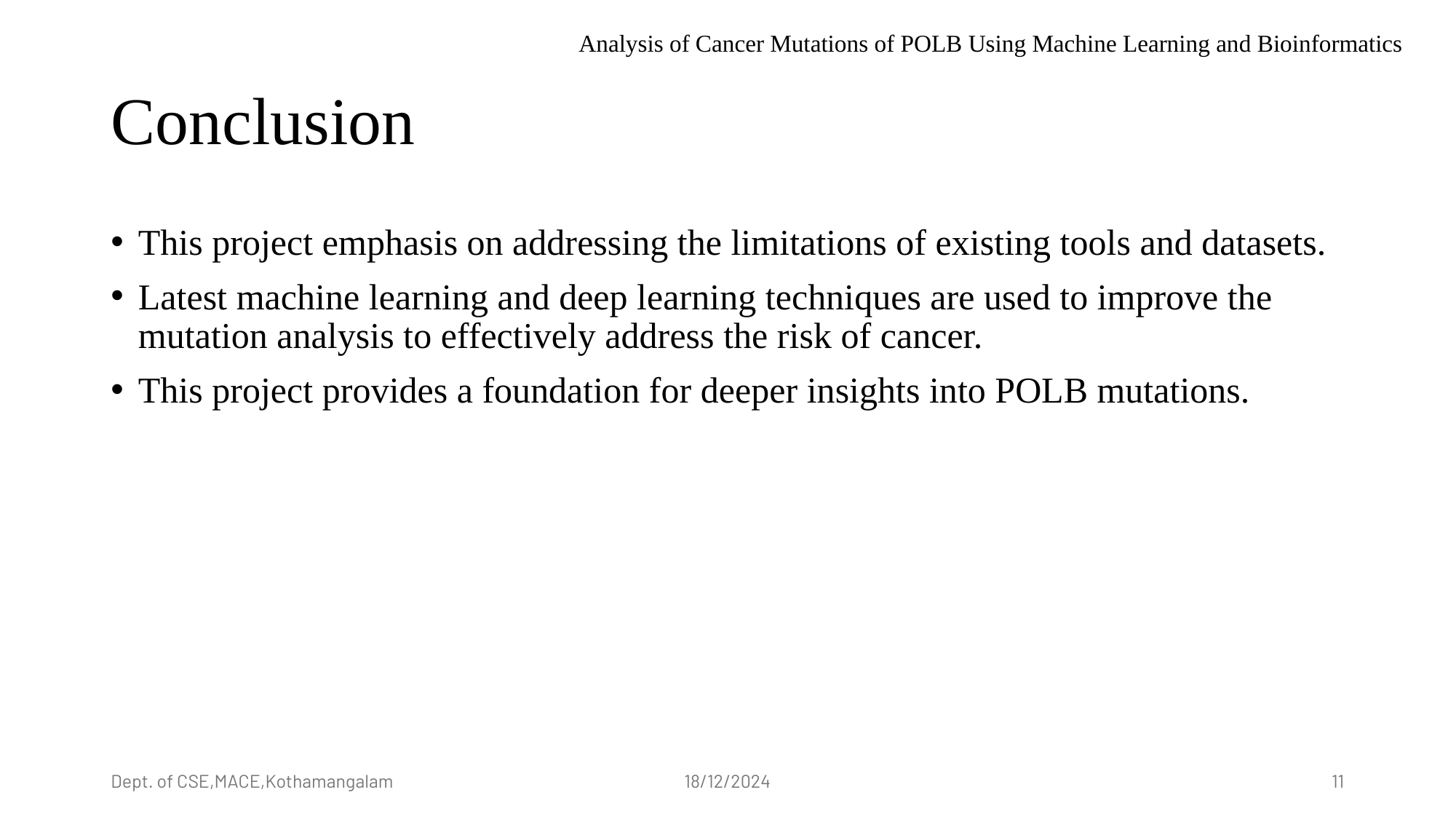

Analysis of Cancer Mutations of POLB Using Machine Learning and Bioinformatics
# Conclusion
This project emphasis on addressing the limitations of existing tools and datasets.
Latest machine learning and deep learning techniques are used to improve the mutation analysis to effectively address the risk of cancer.
This project provides a foundation for deeper insights into POLB mutations.
Dept. of CSE,MACE,Kothamangalam
18/12/2024
11